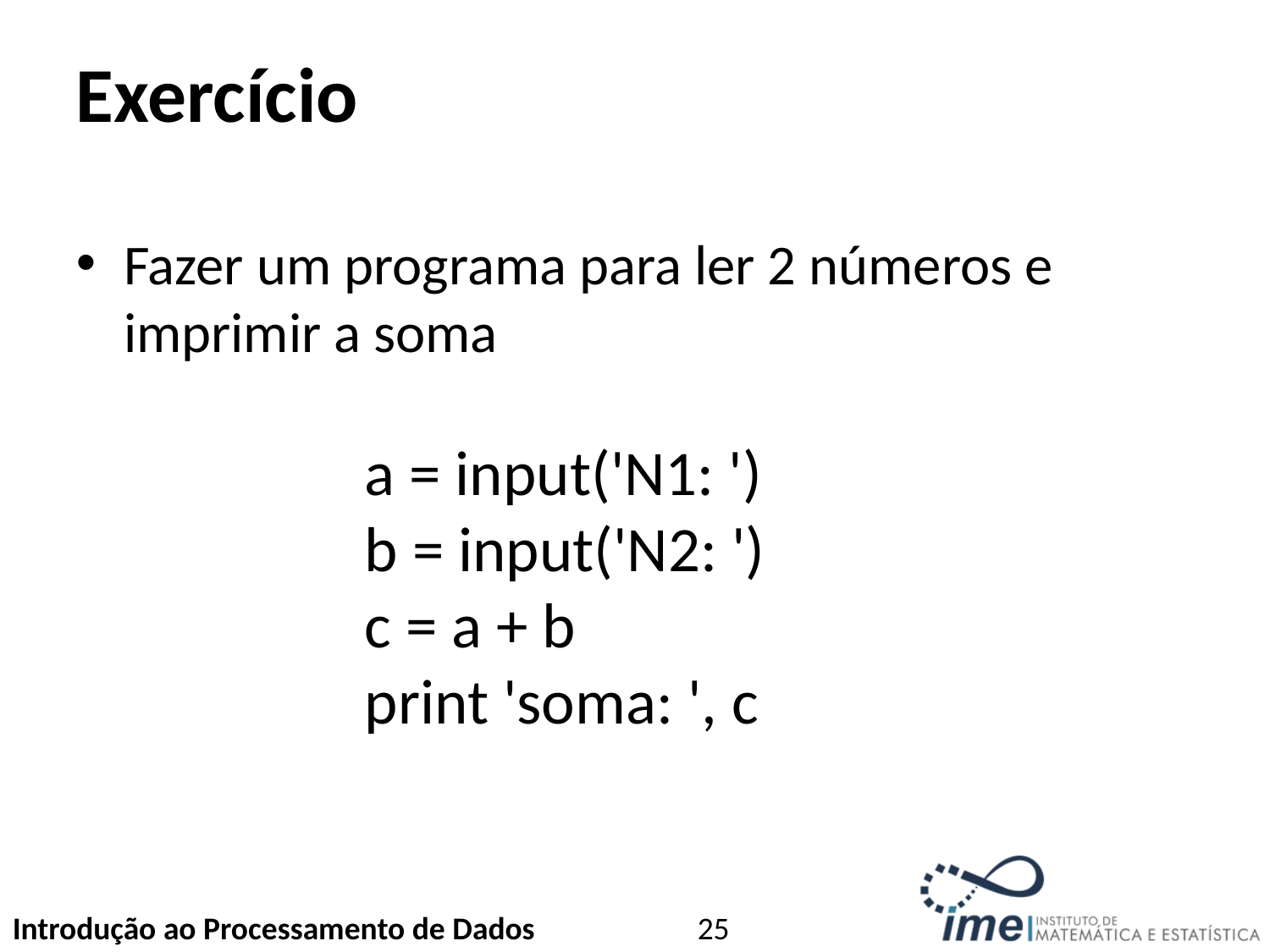

Exercício
Fazer um programa para ler 2 números e imprimir a soma

a = input('N1: ')
b = input('N2: ')
c = a + b
print 'soma: ', c
25